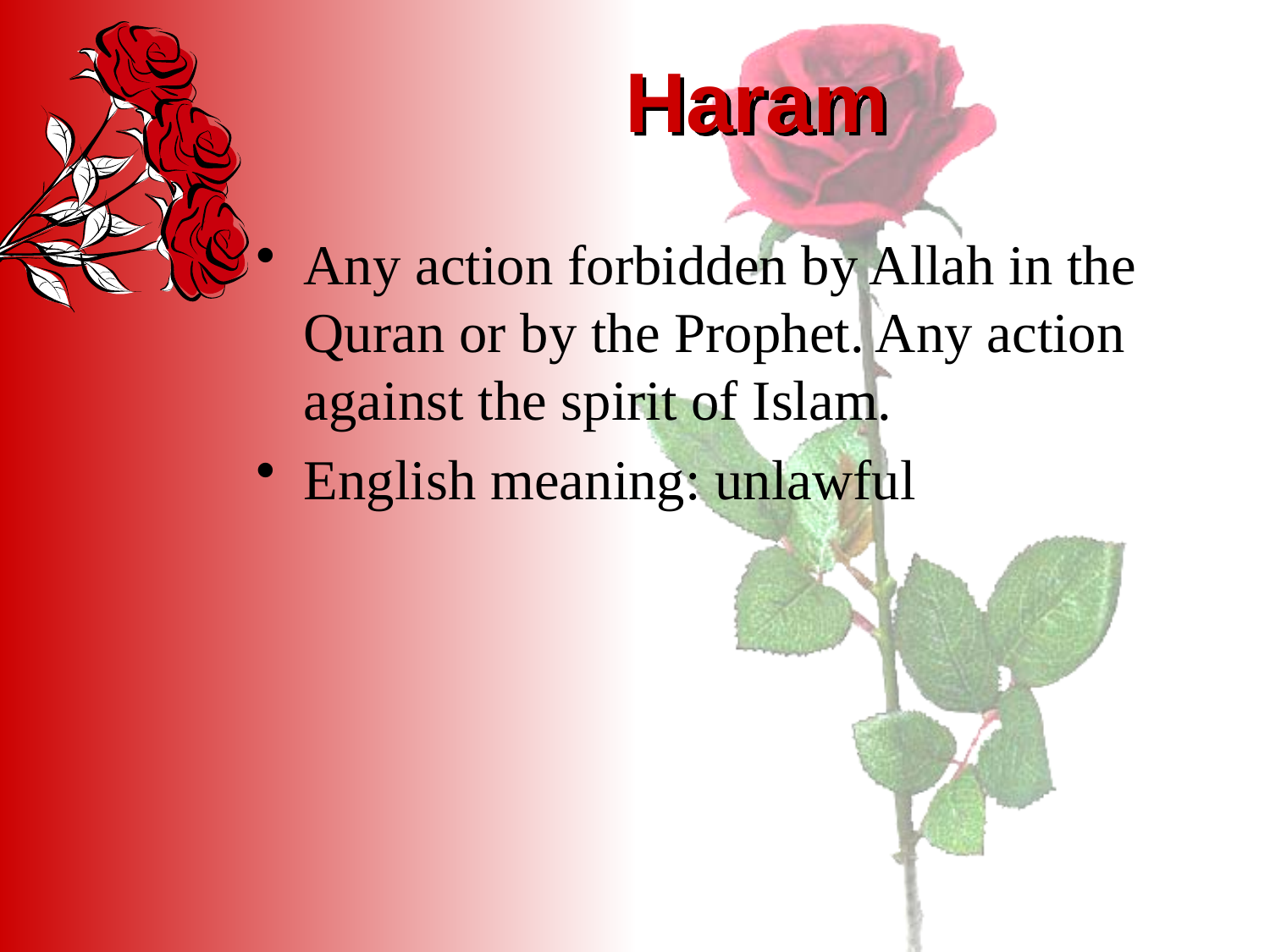

# Haram
Any action forbidden by Allah in the Quran or by the Prophet. Any action against the spirit of Islam.
English meaning: unlawful